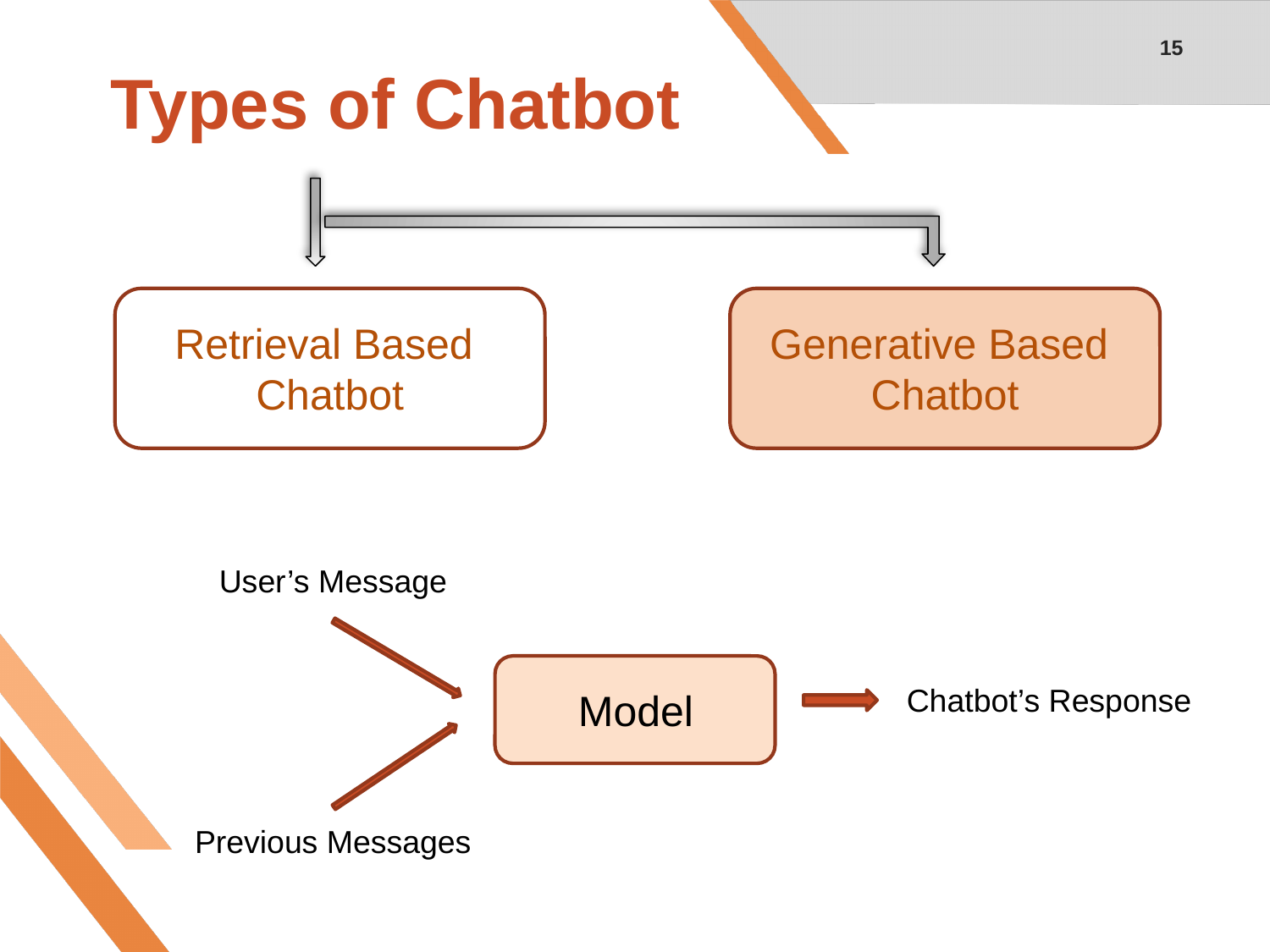

15
# Types of Chatbot

Retrieval Based
Chatbot
Generative Based
Chatbot
User’s Message

Chatbot’s Response
Model

Previous Messages